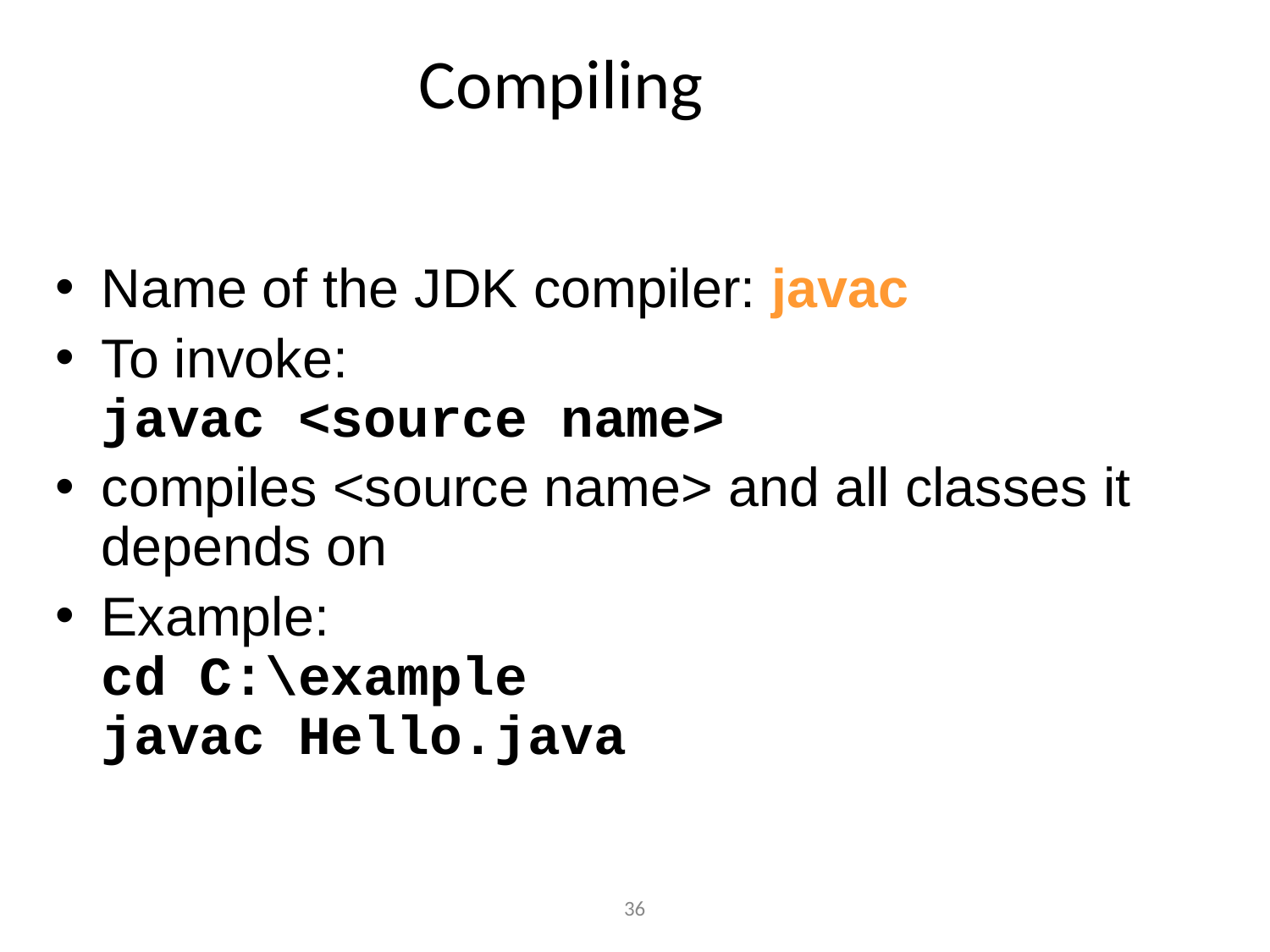

# Compiling
Name of the JDK compiler: javac
To invoke:
javac <source name>
compiles <source name> and all classes it depends on
Example:
cd C:\example
javac Hello.java
36